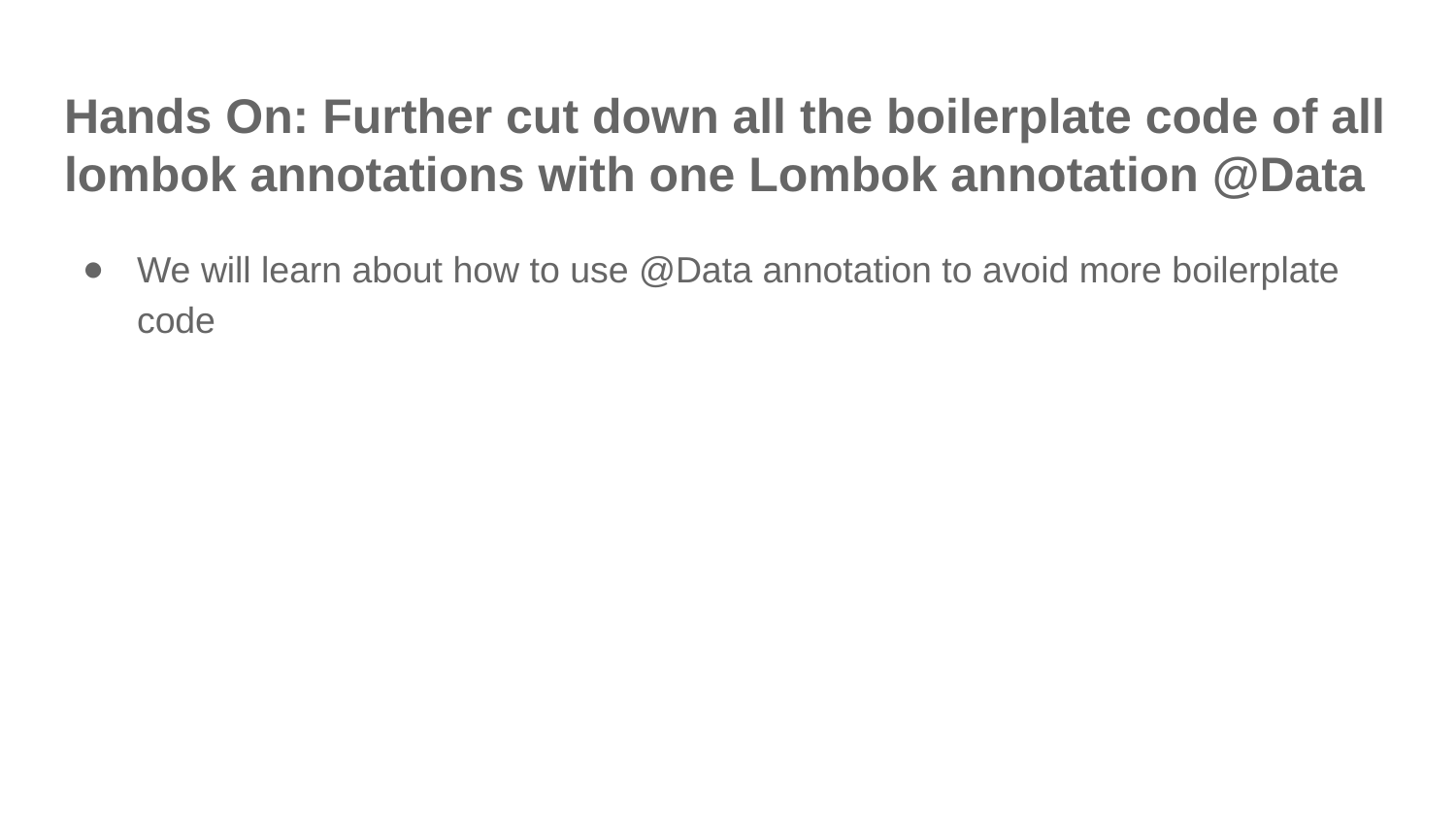

# Hands On: Further cut down all the boilerplate code of all lombok annotations with one Lombok annotation @Data
We will learn about how to use @Data annotation to avoid more boilerplate code